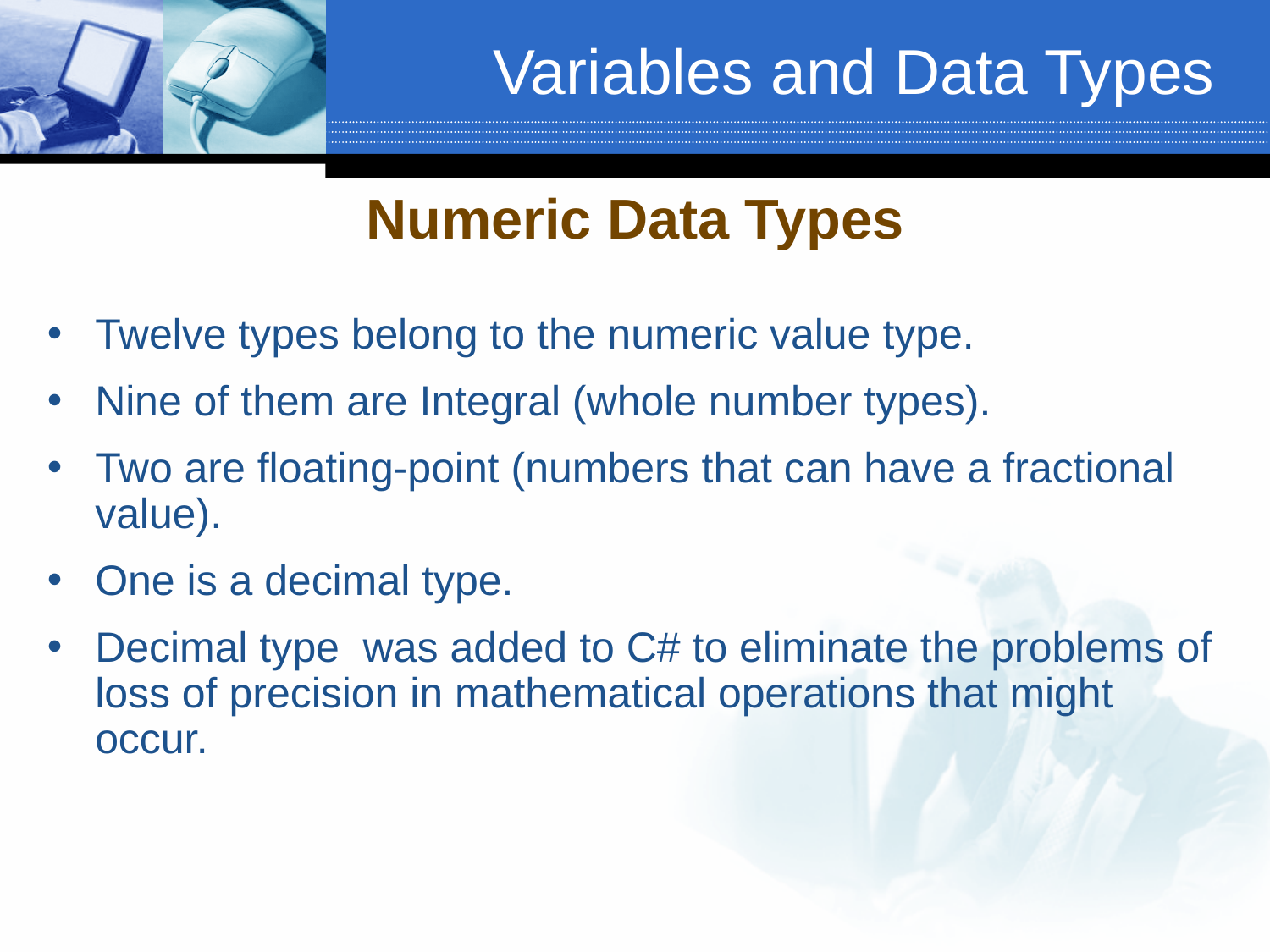

# Variables and Data Types
Numeric Data Types
Twelve types belong to the numeric value type.
Nine of them are Integral (whole number types).
Two are floating-point (numbers that can have a fractional value).
One is a decimal type.
Decimal type  was added to C# to eliminate the problems of loss of precision in mathematical operations that might occur.